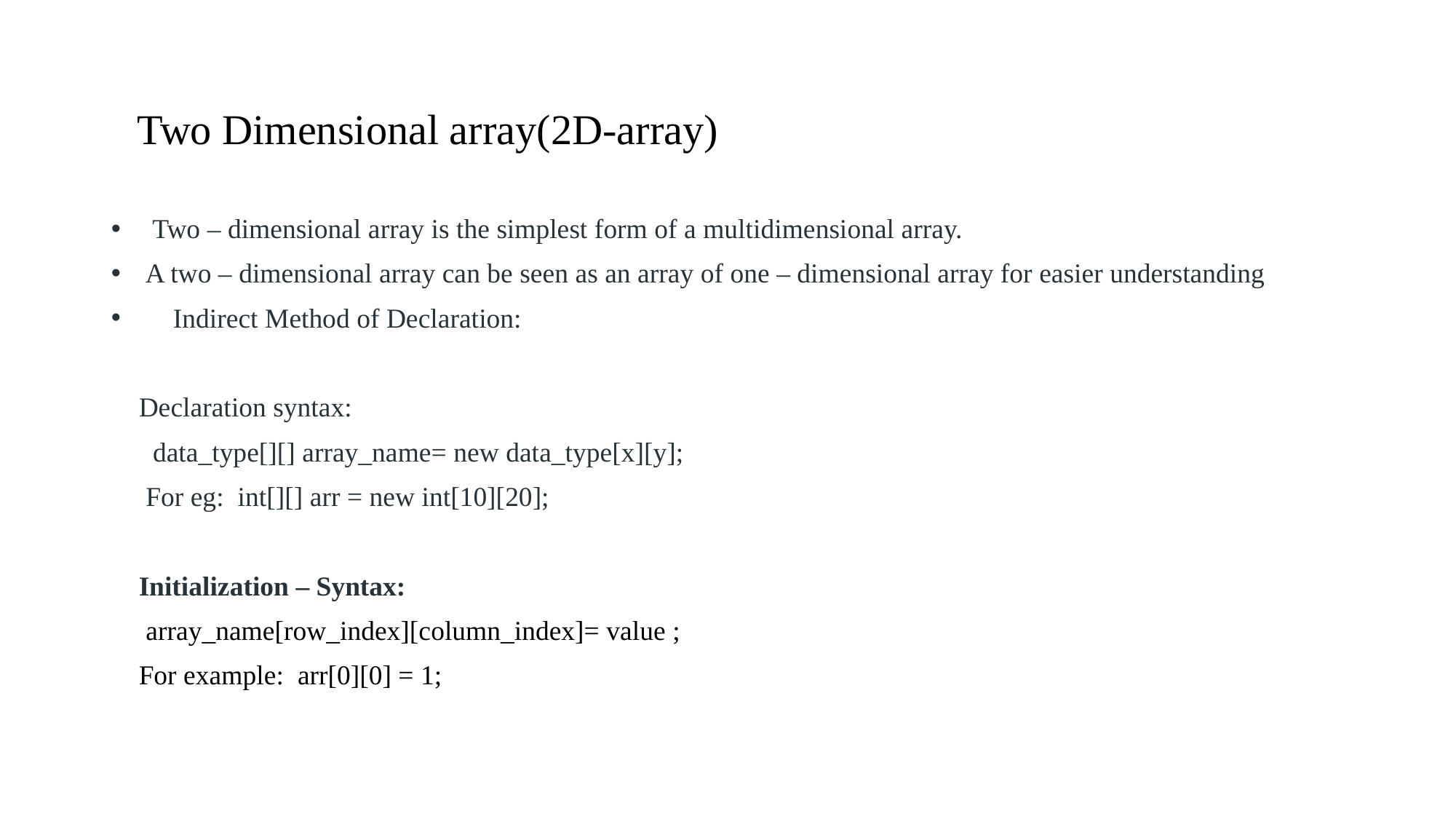

# Two Dimensional array(2D-array)
 Two – dimensional array is the simplest form of a multidimensional array.
A two – dimensional array can be seen as an array of one – dimensional array for easier understanding
     Indirect Method of Declaration:

    Declaration syntax:
      data_type[][] array_name= new data_type[x][y];
     For eg:  int[][] arr = new int[10][20];

    Initialization – Syntax:
     array_name[row_index][column_index]= value ;
    For example:  arr[0][0] = 1;